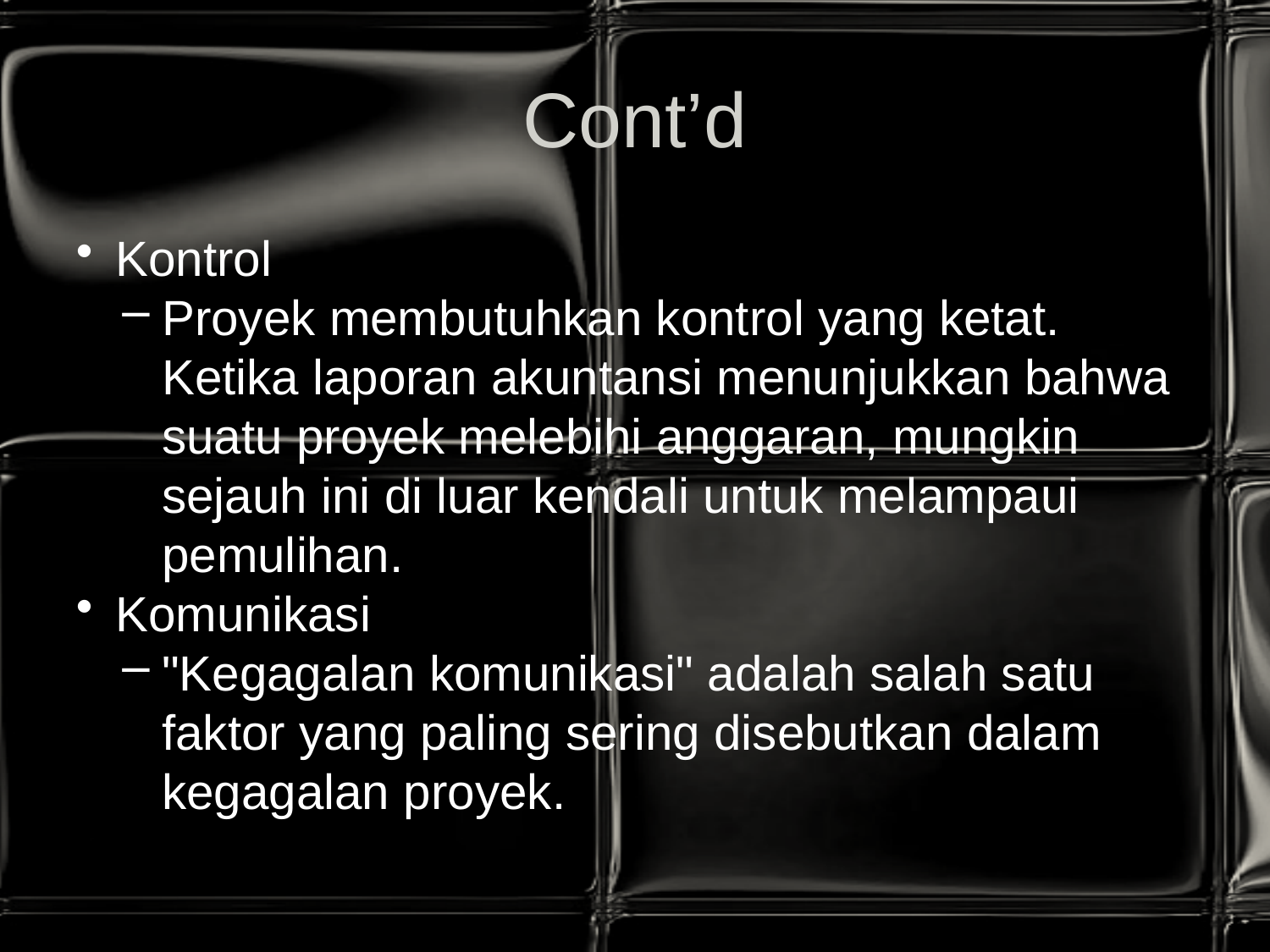

# Cont’d
Kontrol
Proyek membutuhkan kontrol yang ketat. Ketika laporan akuntansi menunjukkan bahwa suatu proyek melebihi anggaran, mungkin sejauh ini di luar kendali untuk melampaui pemulihan.
Komunikasi
"Kegagalan komunikasi" adalah salah satu faktor yang paling sering disebutkan dalam kegagalan proyek.